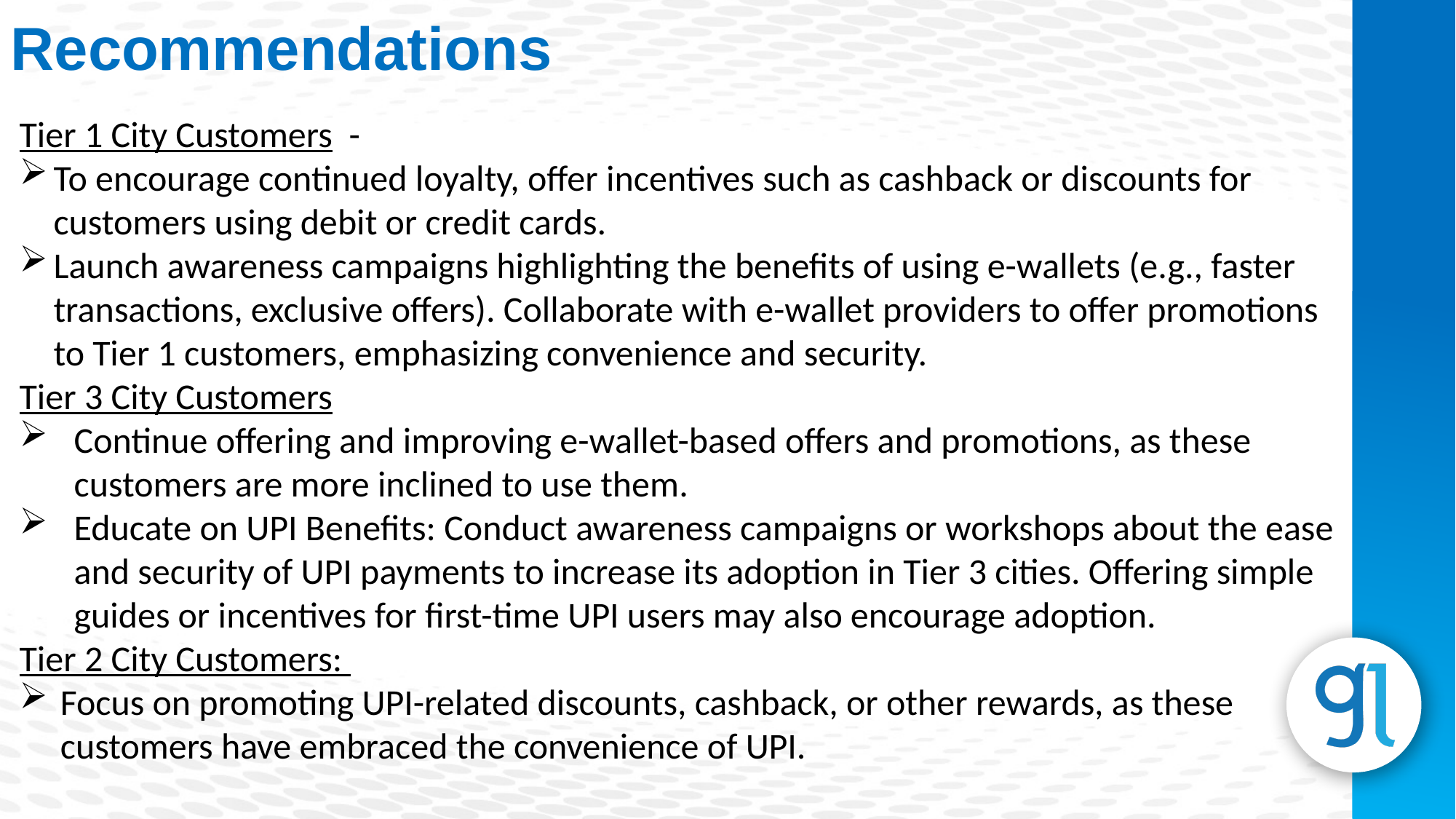

Recommendations
Tier 1 City Customers  -
To encourage continued loyalty, offer incentives such as cashback or discounts for customers using debit or credit cards.
Launch awareness campaigns highlighting the benefits of using e-wallets (e.g., faster transactions, exclusive offers). Collaborate with e-wallet providers to offer promotions to Tier 1 customers, emphasizing convenience and security.
Tier 3 City Customers
Continue offering and improving e-wallet-based offers and promotions, as these customers are more inclined to use them.
Educate on UPI Benefits: Conduct awareness campaigns or workshops about the ease and security of UPI payments to increase its adoption in Tier 3 cities. Offering simple guides or incentives for first-time UPI users may also encourage adoption.
Tier 2 City Customers:
Focus on promoting UPI-related discounts, cashback, or other rewards, as these customers have embraced the convenience of UPI.